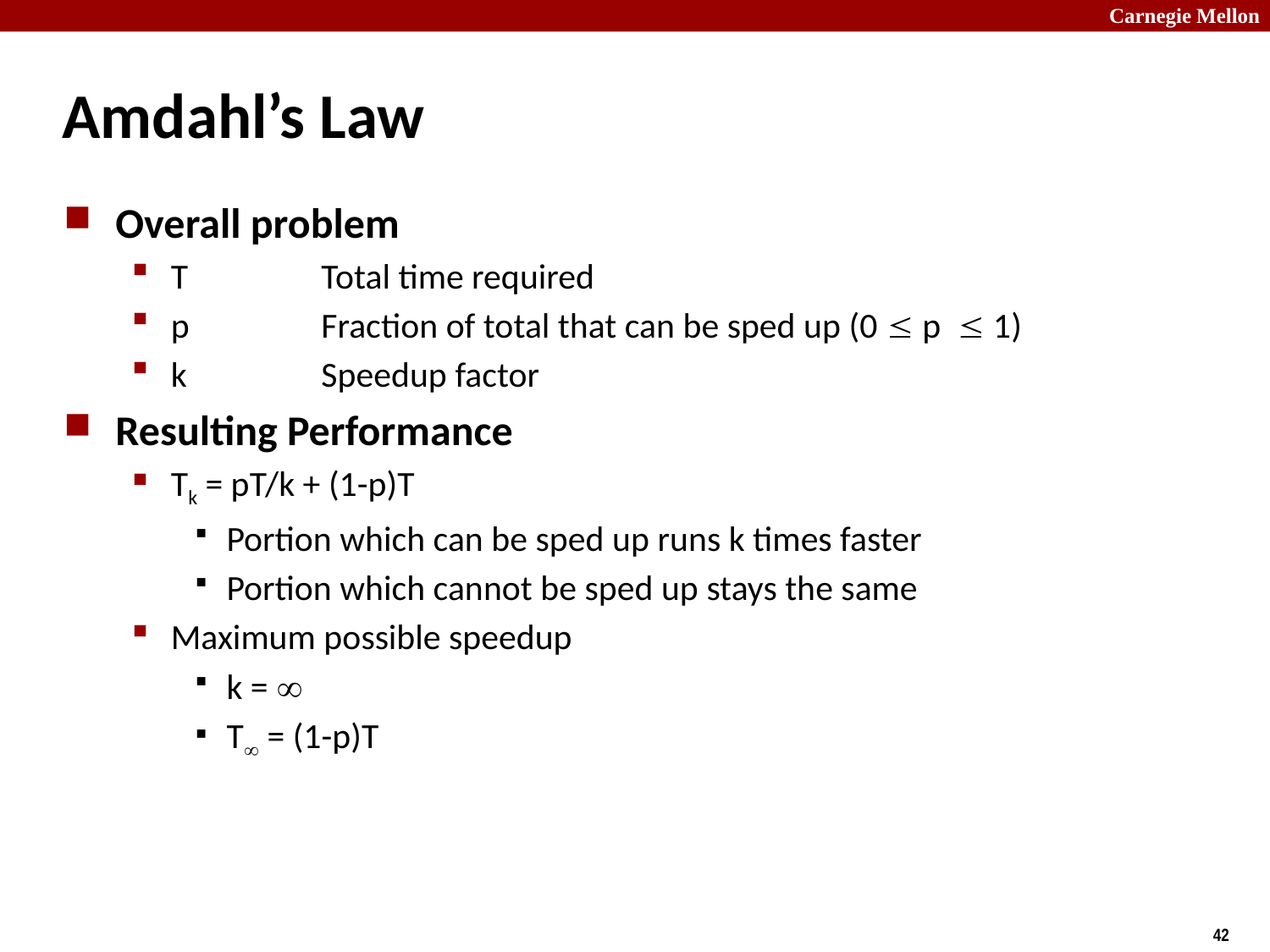

# Amdahl’s Law
Overall problem
T 	Total time required
p 	Fraction of total that can be sped up (0 ≤ p  ≤ 1)
k 	Speedup factor
Resulting Performance
Tk = pT/k + (1-p)T
Portion which can be sped up runs k times faster
Portion which cannot be sped up stays the same
Maximum possible speedup
k = ∞
T∞ = (1-p)T